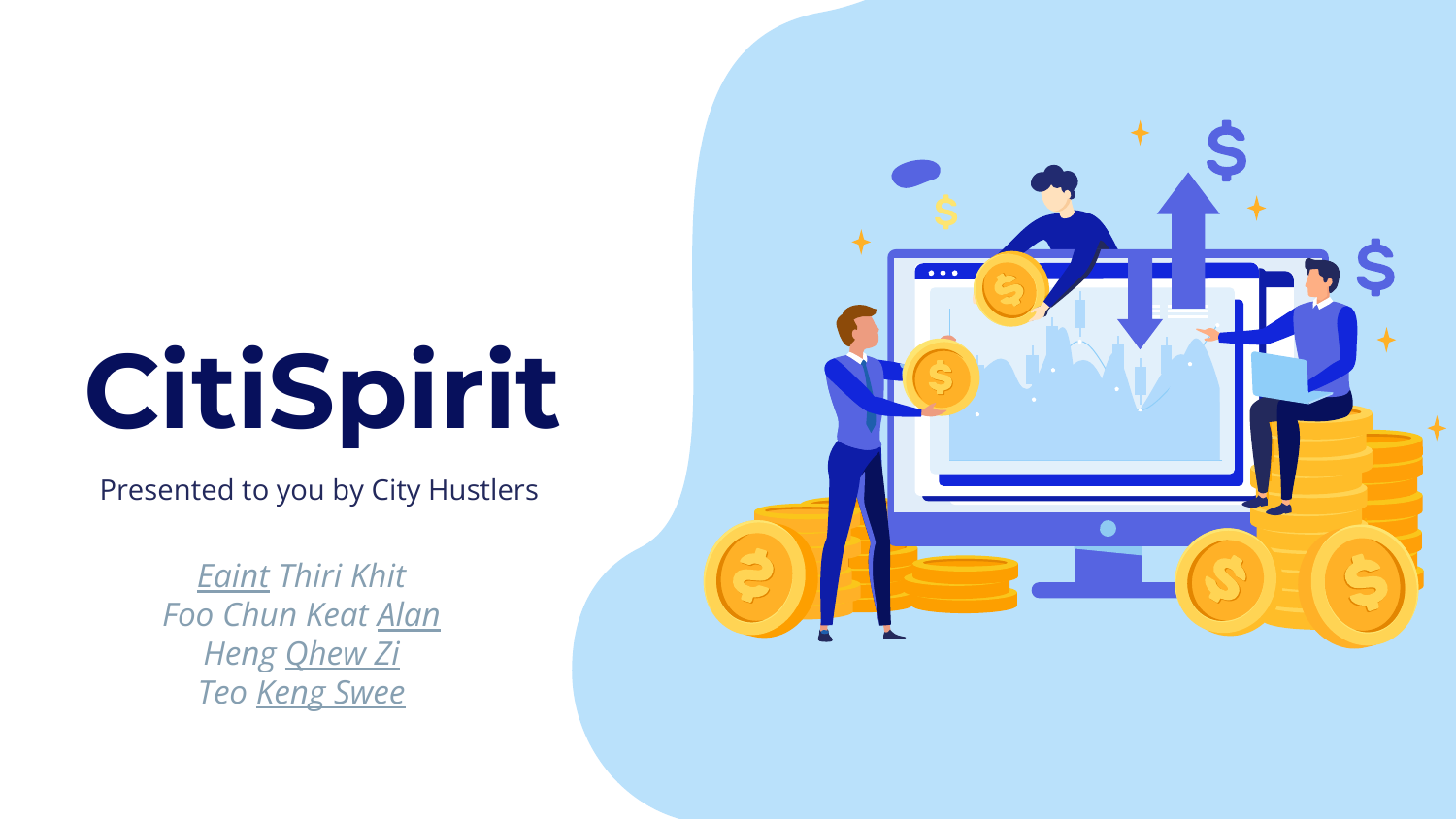

# CitiSpirit

Presented to you by City Hustlers

Eaint Thiri Khit
Foo Chun Keat Alan
Heng Qhew Zi
Teo Keng Swee